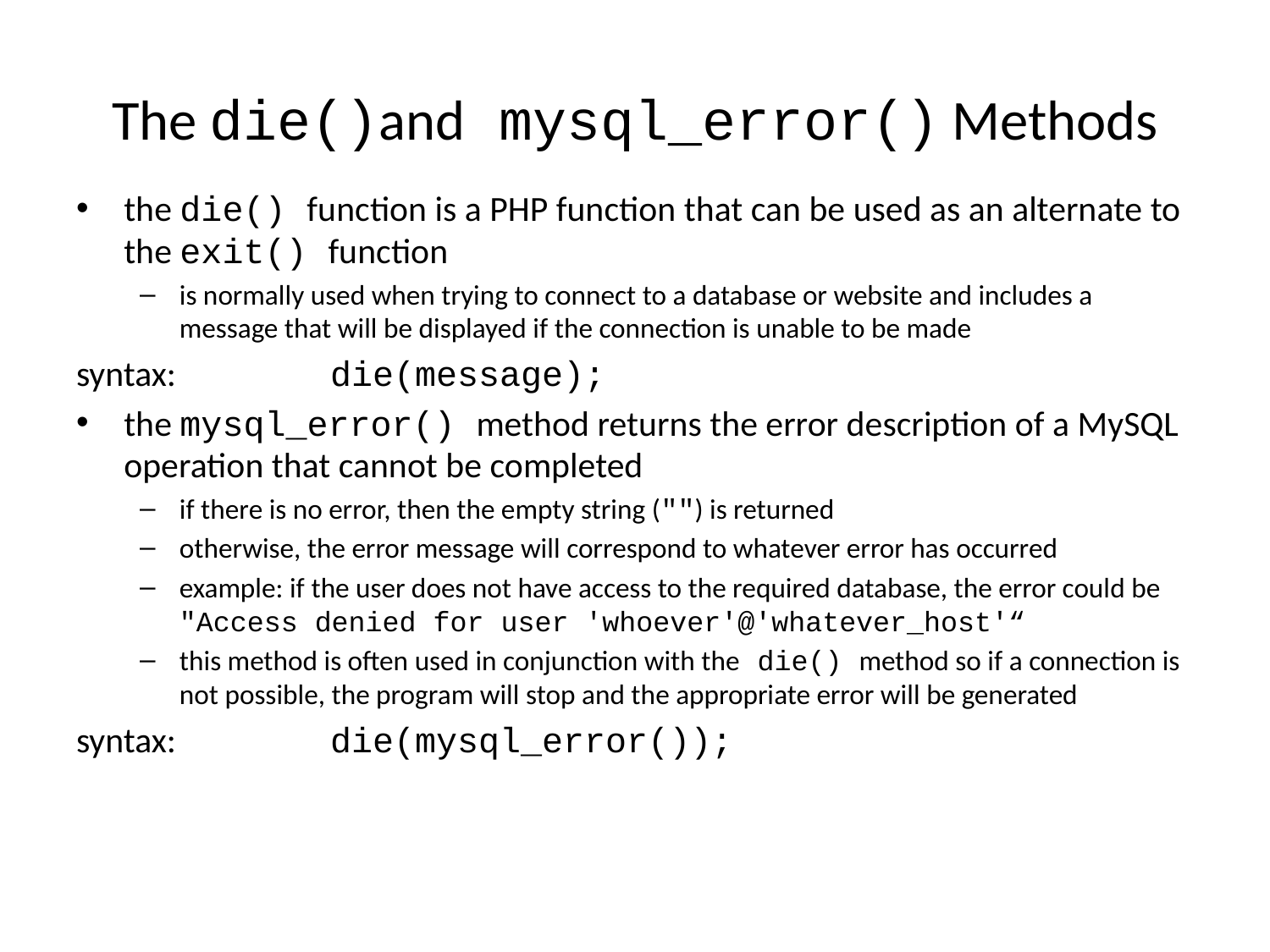

# The die()and mysql_error() Methods
the die() function is a PHP function that can be used as an alternate to the exit() function
is normally used when trying to connect to a database or website and includes a message that will be displayed if the connection is unable to be made
syntax:		die(message);
the mysql_error() method returns the error description of a MySQL operation that cannot be completed
if there is no error, then the empty string ("") is returned
otherwise, the error message will correspond to whatever error has occurred
example: if the user does not have access to the required database, the error could be "Access denied for user 'whoever'@'whatever_host'“
this method is often used in conjunction with the die() method so if a connection is not possible, the program will stop and the appropriate error will be generated
syntax:		die(mysql_error());